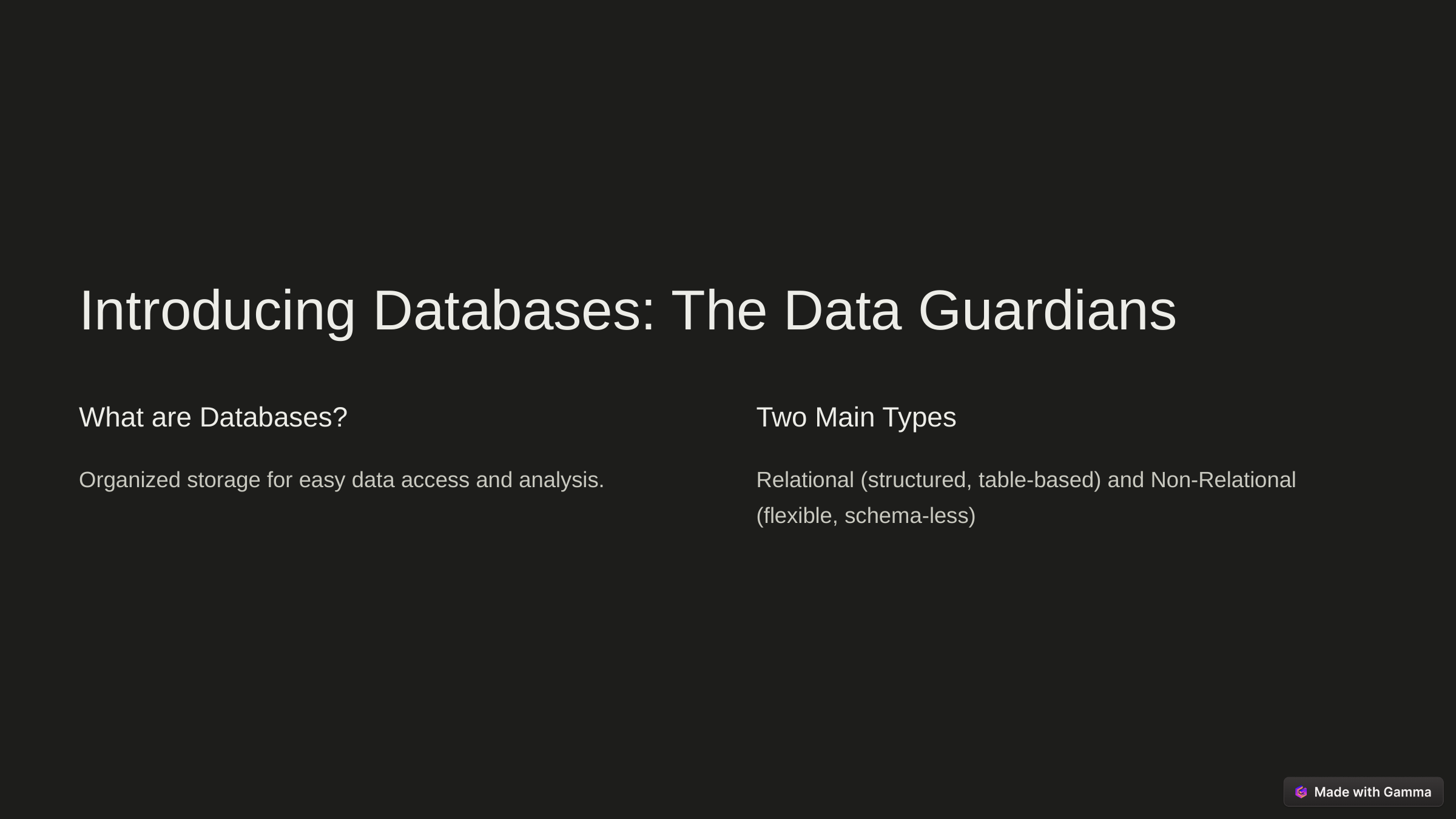

Introducing Databases: The Data Guardians
What are Databases?
Two Main Types
Organized storage for easy data access and analysis.
Relational (structured, table-based) and Non-Relational (flexible, schema-less)